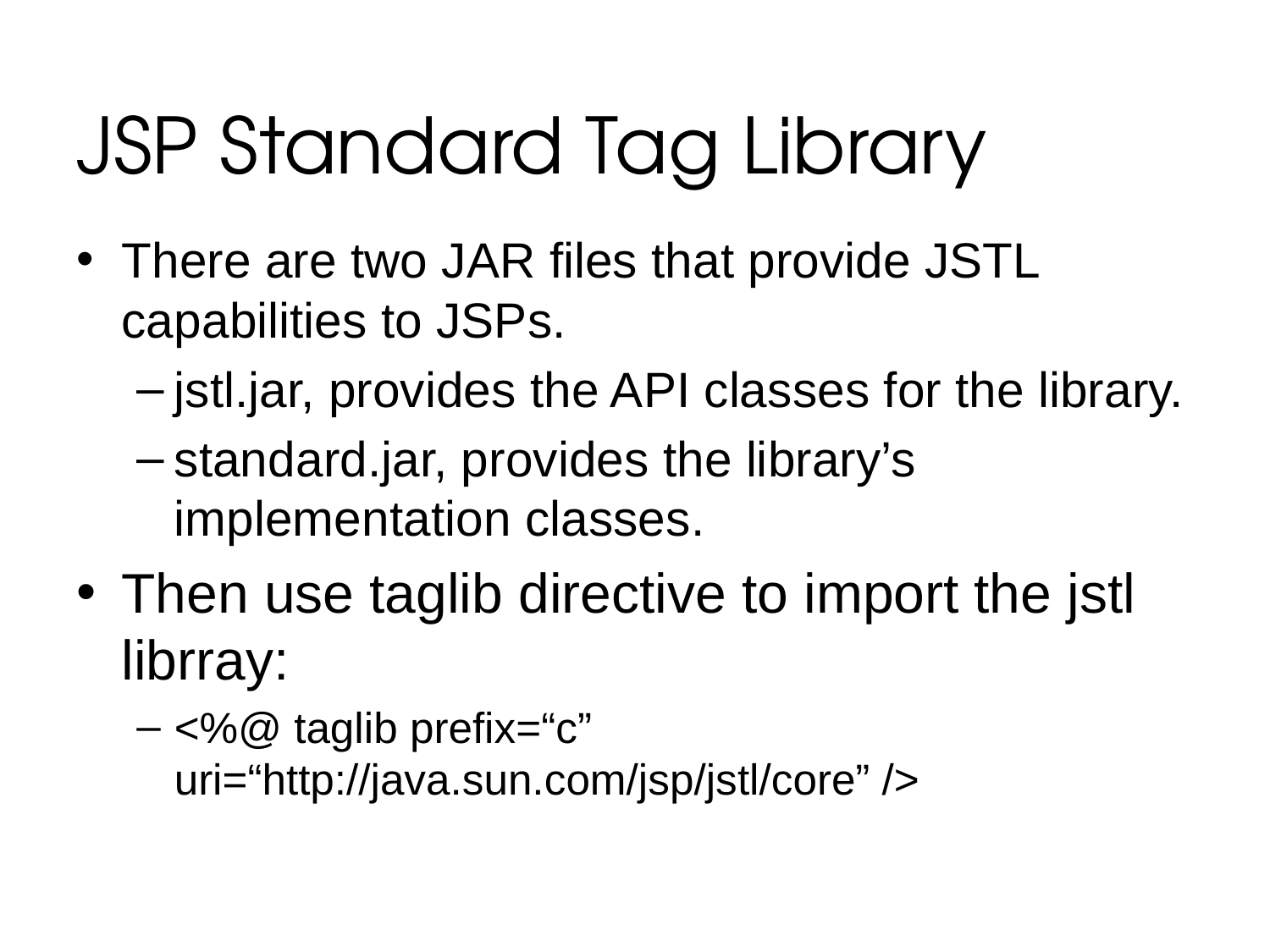

# JSP Standard Tag Library
There are two JAR files that provide JSTL capabilities to JSPs.
jstl.jar, provides the API classes for the library.
standard.jar, provides the library’s implementation classes.
Then use taglib directive to import the jstl librray:
<%@ taglib prefix=“c” uri=“http://java.sun.com/jsp/jstl/core” />